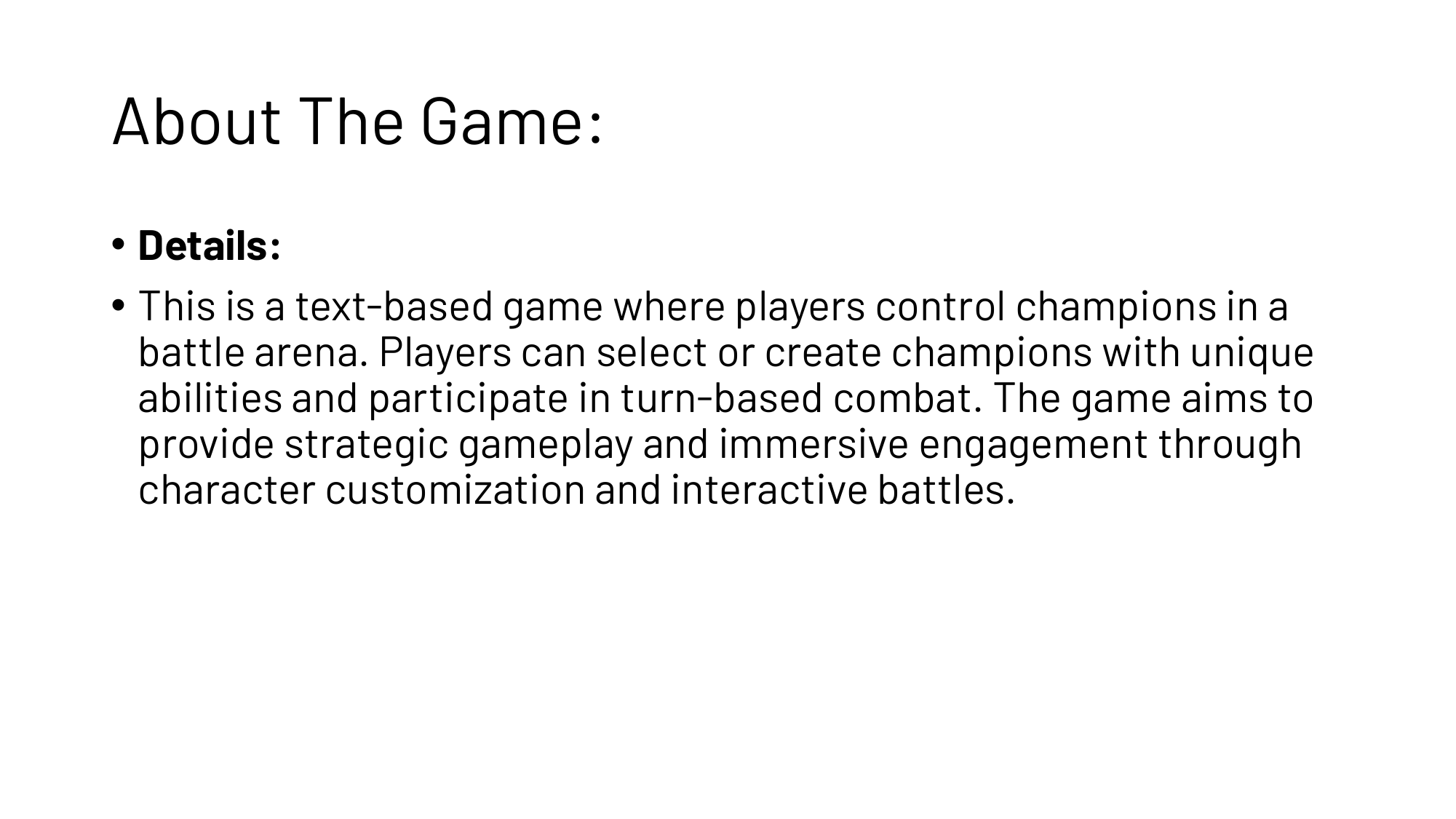

# About The Game:
Details:
This is a text-based game where players control champions in a battle arena. Players can select or create champions with unique abilities and participate in turn-based combat. The game aims to provide strategic gameplay and immersive engagement through character customization and interactive battles.